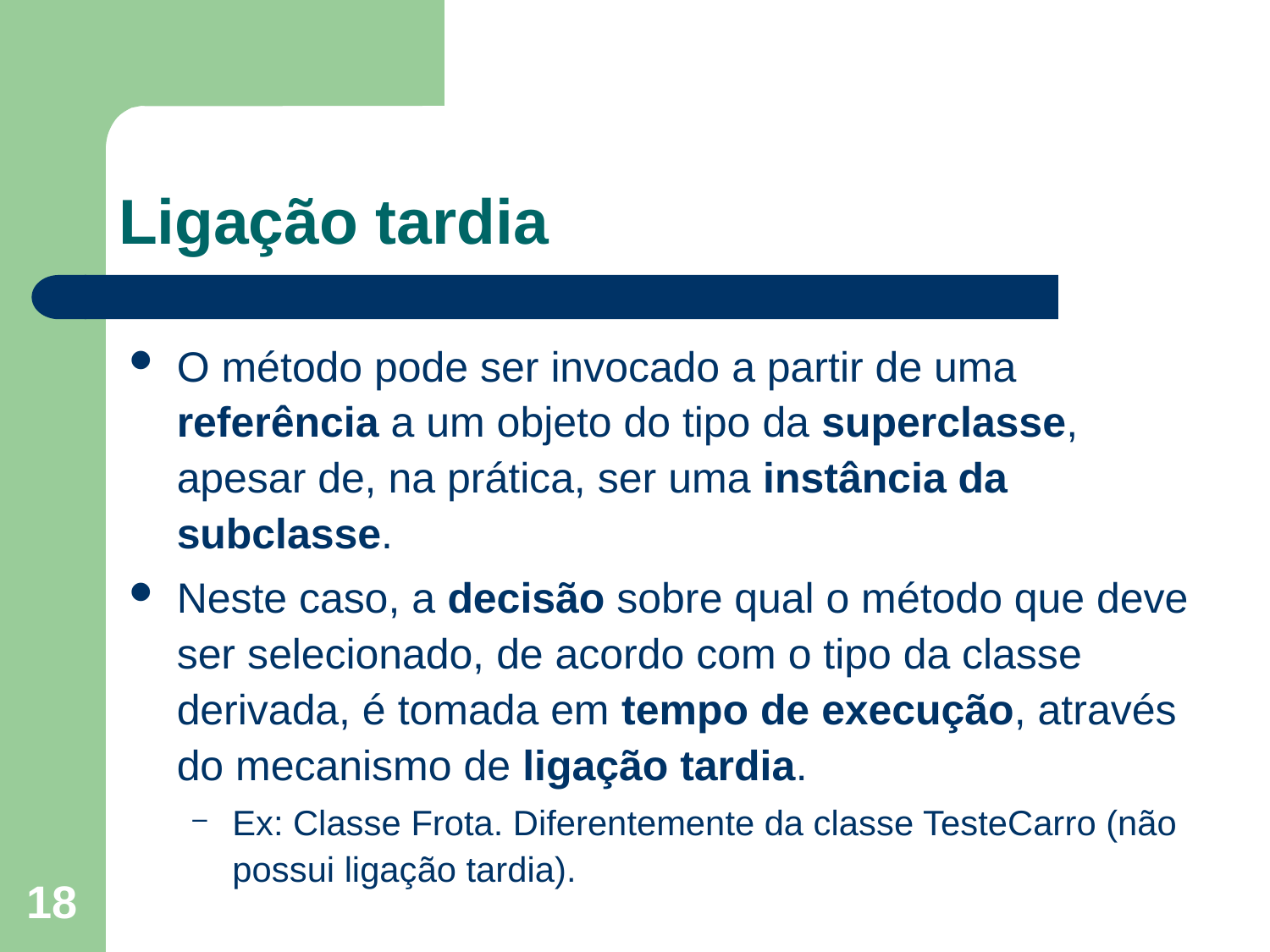

# Ligação tardia
O método pode ser invocado a partir de uma referência a um objeto do tipo da superclasse, apesar de, na prática, ser uma instância da subclasse.
Neste caso, a decisão sobre qual o método que deve ser selecionado, de acordo com o tipo da classe derivada, é tomada em tempo de execução, através do mecanismo de ligação tardia.
Ex: Classe Frota. Diferentemente da classe TesteCarro (não possui ligação tardia).
18